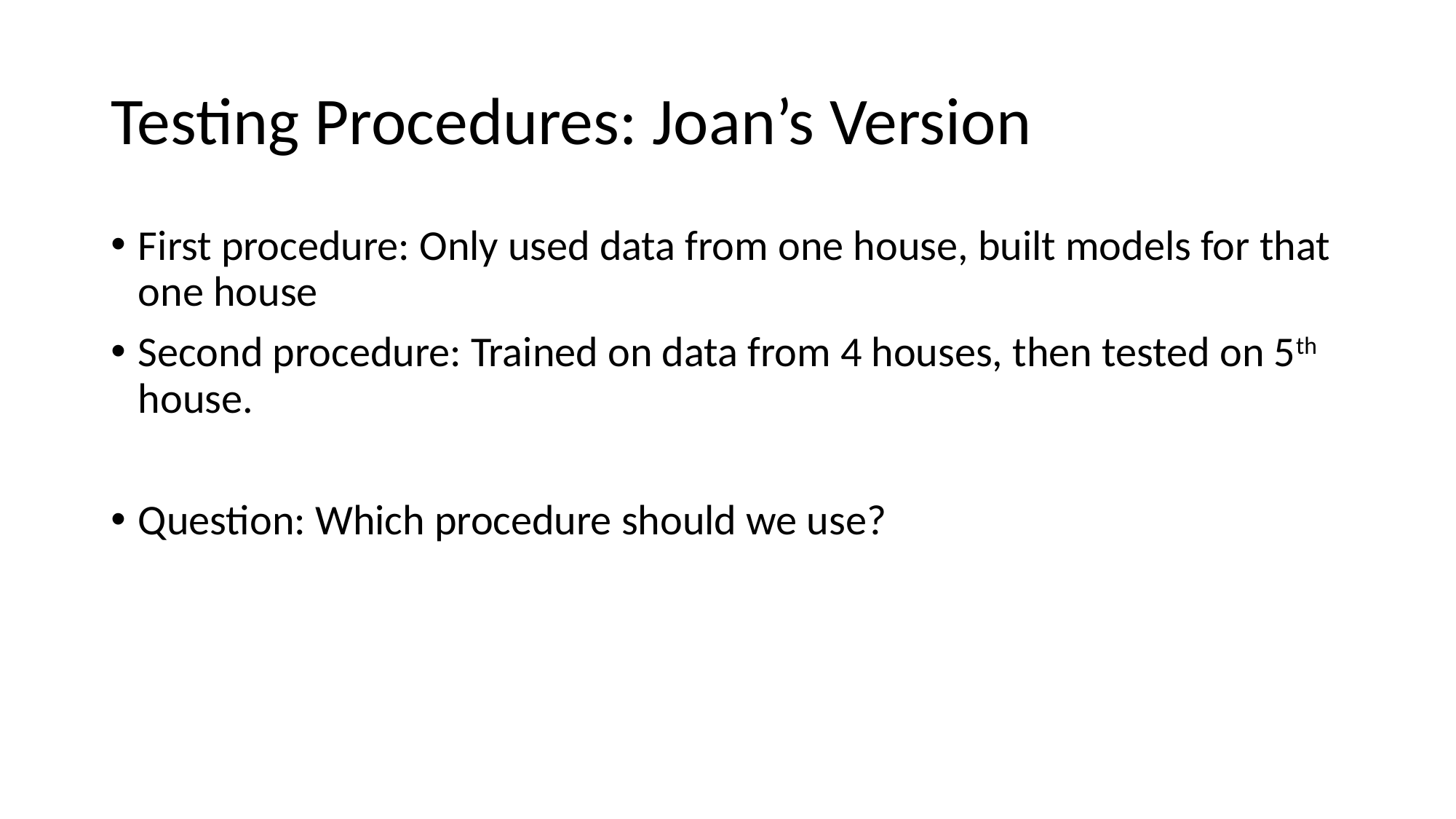

# Testing Procedures: Joan’s Version
First procedure: Only used data from one house, built models for that one house
Second procedure: Trained on data from 4 houses, then tested on 5th house.

Question: Which procedure should we use?